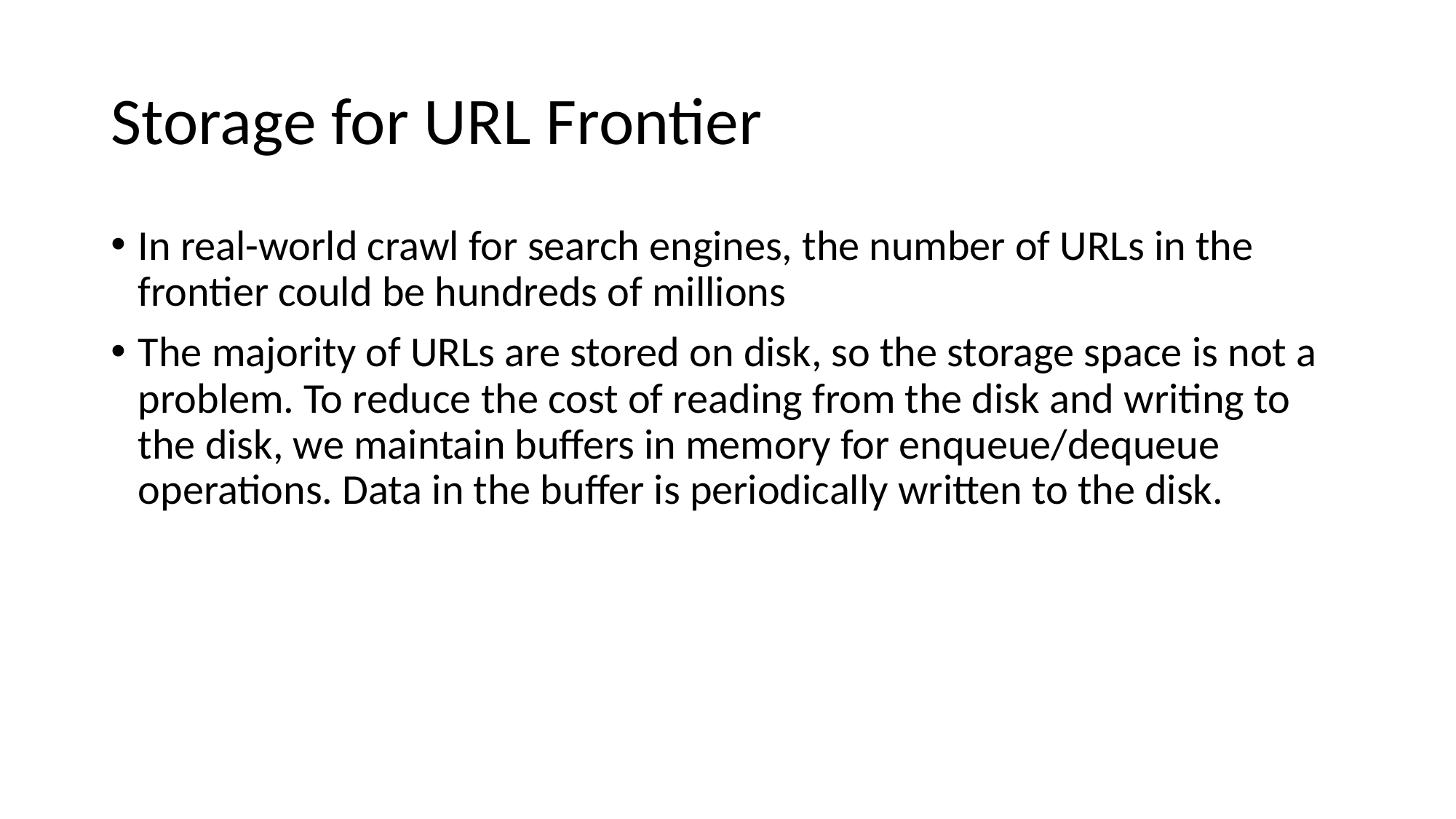

# Storage for URL Frontier
In real-world crawl for search engines, the number of URLs in the frontier could be hundreds of millions
The majority of URLs are stored on disk, so the storage space is not a problem. To reduce the cost of reading from the disk and writing to the disk, we maintain buffers in memory for enqueue/dequeue operations. Data in the buffer is periodically written to the disk.